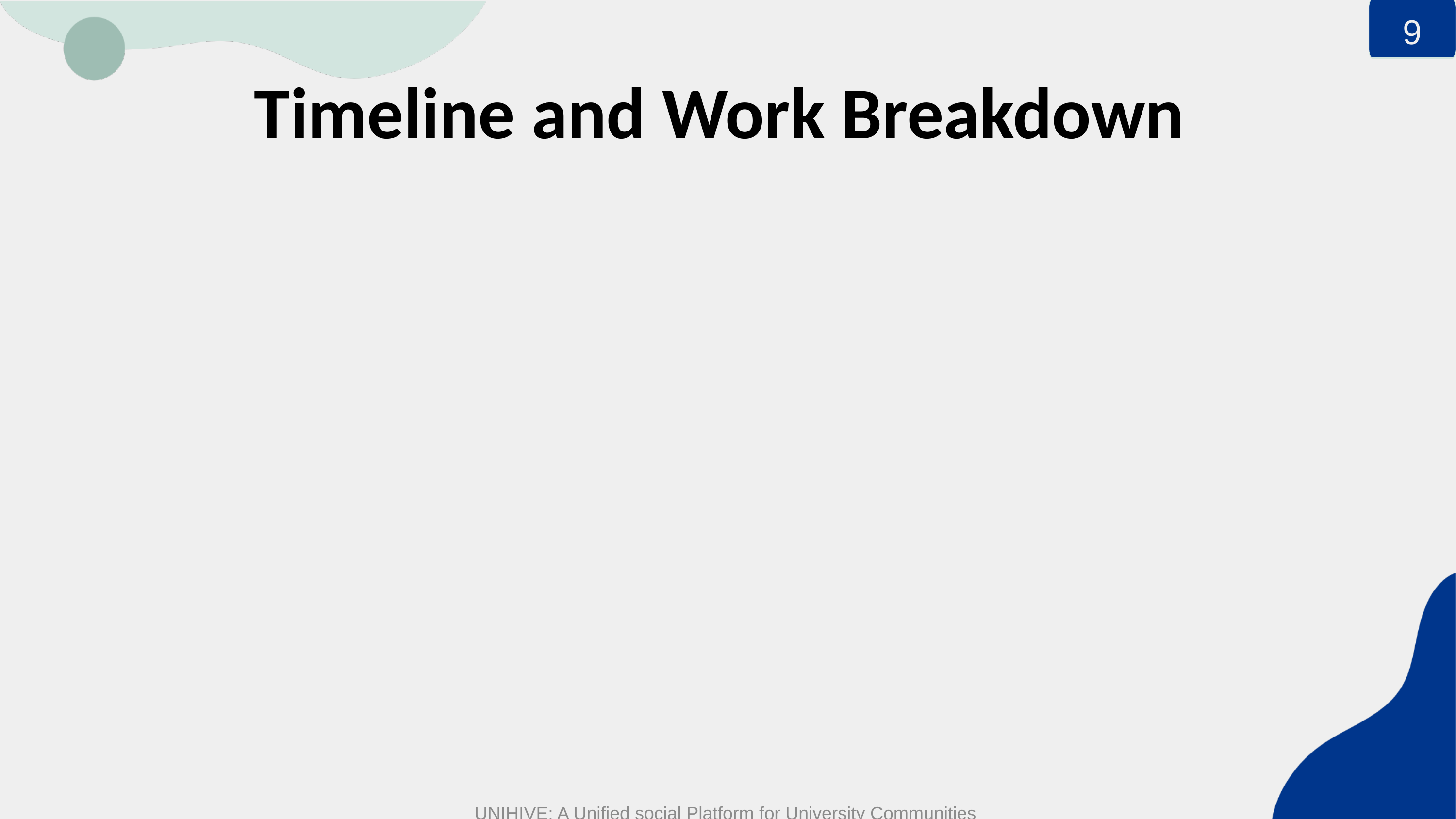

9

Timeline and Work Breakdown
UNIHIVE: A Unified social Platform for University Communities